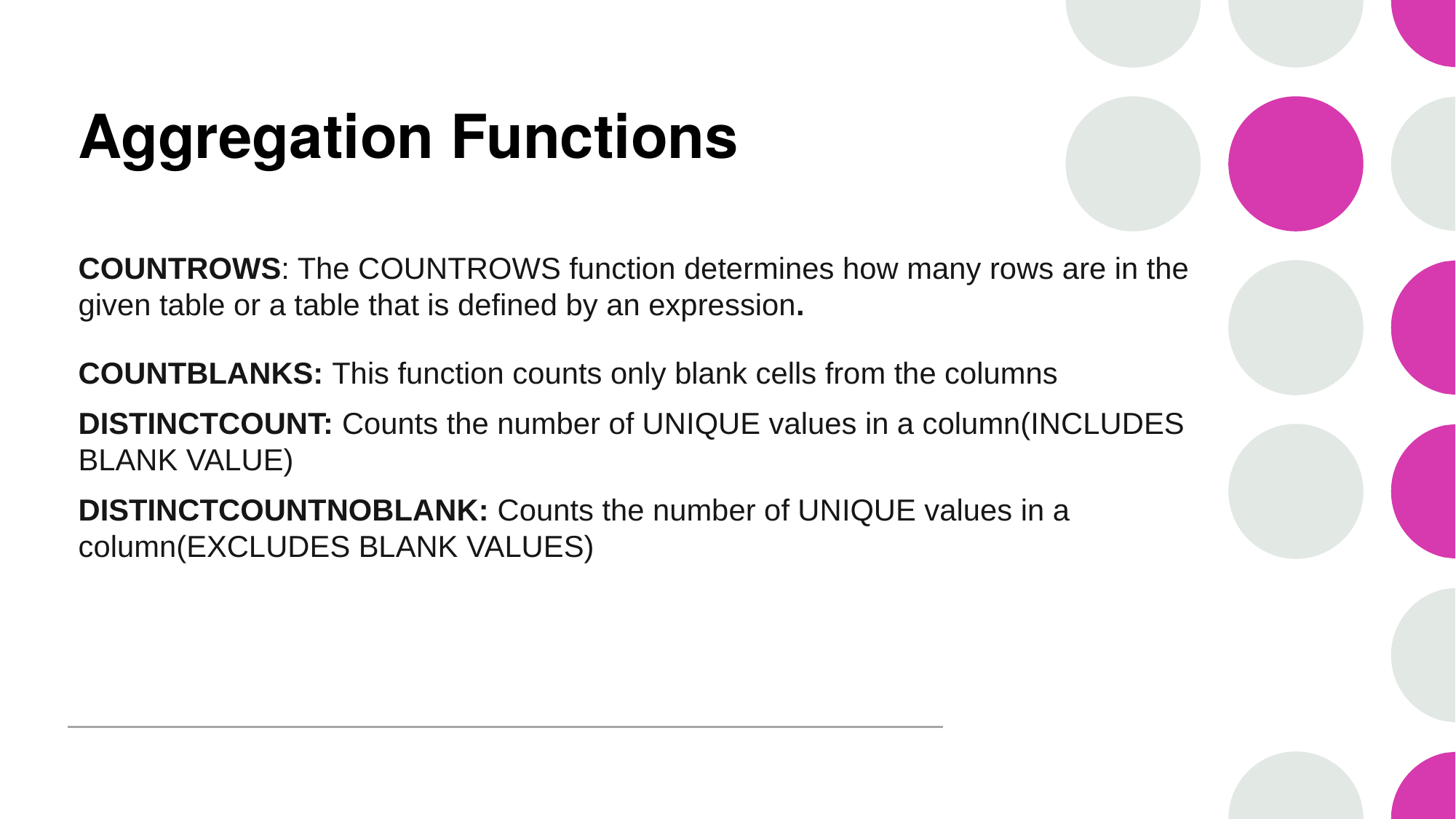

# Aggregation Functions
COUNTROWS: The COUNTROWS function determines how many rows are in the given table or a table that is defined by an expression.
COUNTBLANKS: This function counts only blank cells from the columns
DISTINCTCOUNT: Counts the number of UNIQUE values in a column(INCLUDES BLANK VALUE)
DISTINCTCOUNTNOBLANK: Counts the number of UNIQUE values in a column(EXCLUDES BLANK VALUES)